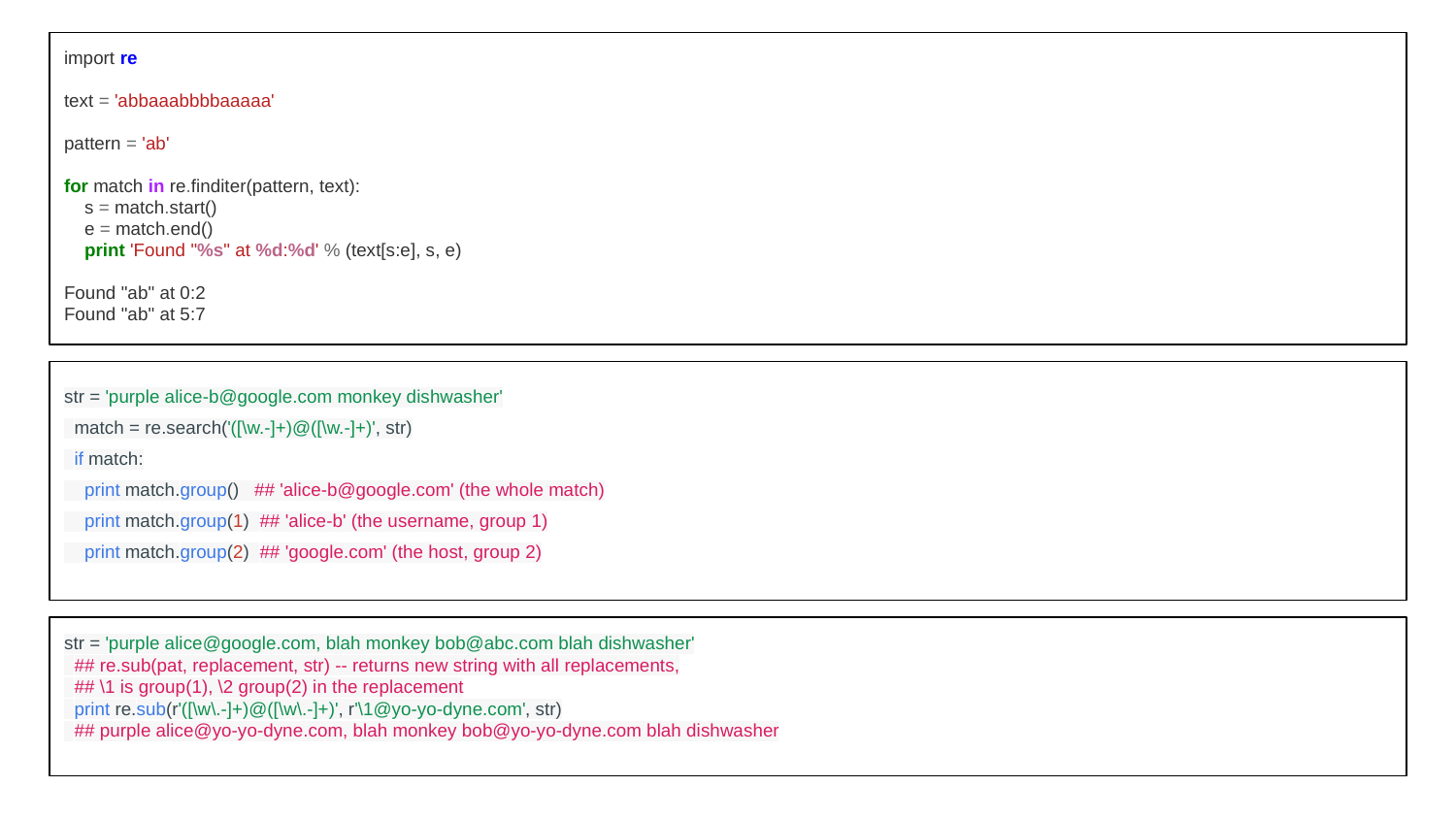

import re
text = 'abbaaabbbbaaaaa'
pattern = 'ab'
for match in re.finditer(pattern, text):
    s = match.start()
    e = match.end()
    print 'Found "%s" at %d:%d' % (text[s:e], s, e)

Found "ab" at 0:2
Found "ab" at 5:7

str = 'purple alice-b@google.com monkey dishwasher'
  match = re.search('([\w.-]+)@([\w.-]+)', str)
  if match:
    print match.group()   ## 'alice-b@google.com' (the whole match)
    print match.group(1)  ## 'alice-b' (the username, group 1)
    print match.group(2)  ## 'google.com' (the host, group 2)

str = 'purple alice@google.com, blah monkey bob@abc.com blah dishwasher'
  ## re.sub(pat, replacement, str) -- returns new string with all replacements,
  ## \1 is group(1), \2 group(2) in the replacement
  print re.sub(r'([\w\.-]+)@([\w\.-]+)', r'\1@yo-yo-dyne.com', str)
  ## purple alice@yo-yo-dyne.com, blah monkey bob@yo-yo-dyne.com blah dishwasher